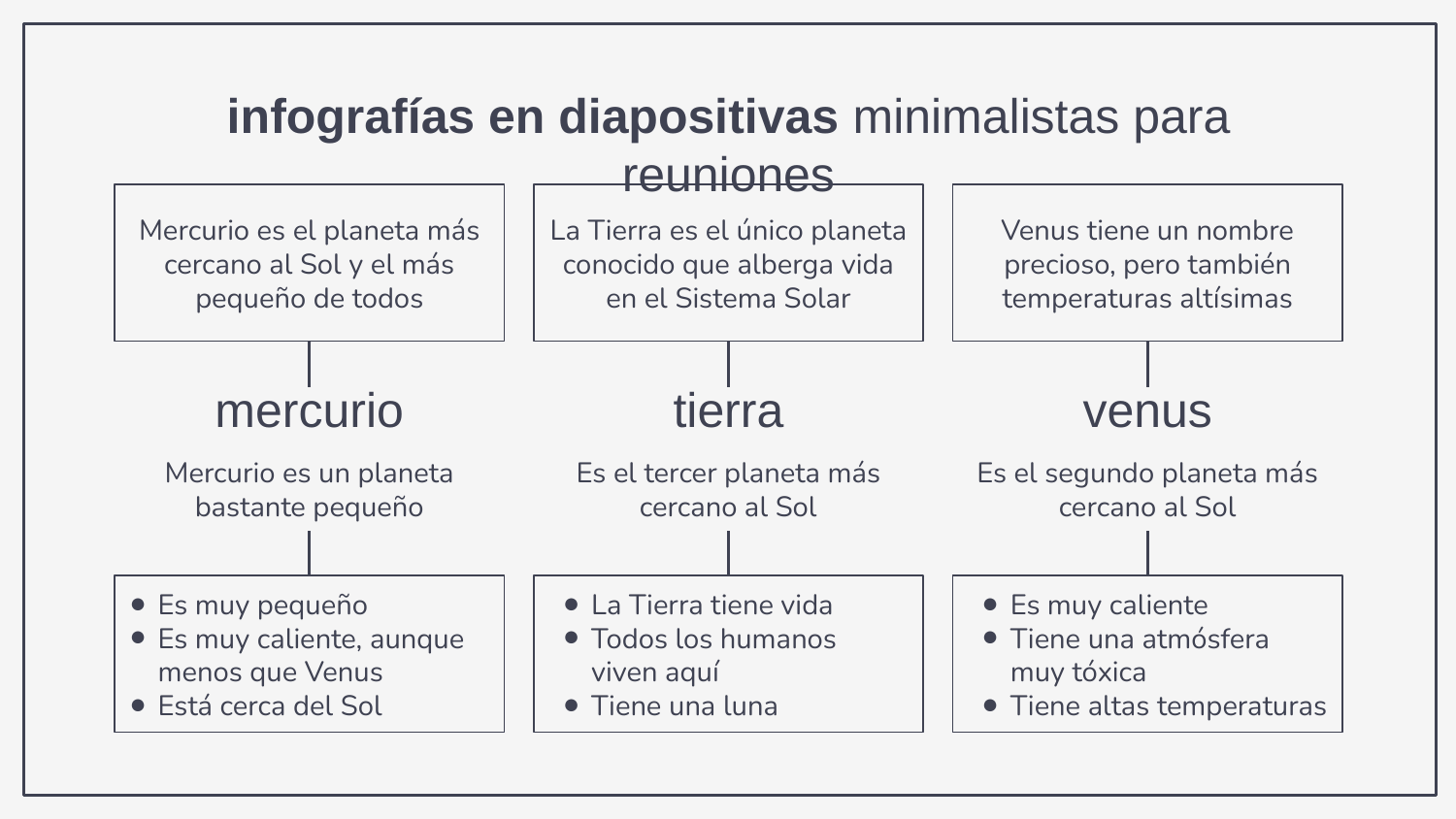

# infografías en diapositivas minimalistas para reuniones
Mercurio es el planeta más cercano al Sol y el más pequeño de todos
La Tierra es el único planeta conocido que alberga vida en el Sistema Solar
Venus tiene un nombre precioso, pero también temperaturas altísimas
mercurio
Mercurio es un planeta bastante pequeño
tierra
Es el tercer planeta más cercano al Sol
venus
Es el segundo planeta más cercano al Sol
Es muy pequeño
Es muy caliente, aunque menos que Venus
Está cerca del Sol
La Tierra tiene vida
Todos los humanos viven aquí
Tiene una luna
Es muy caliente
Tiene una atmósfera muy tóxica
Tiene altas temperaturas